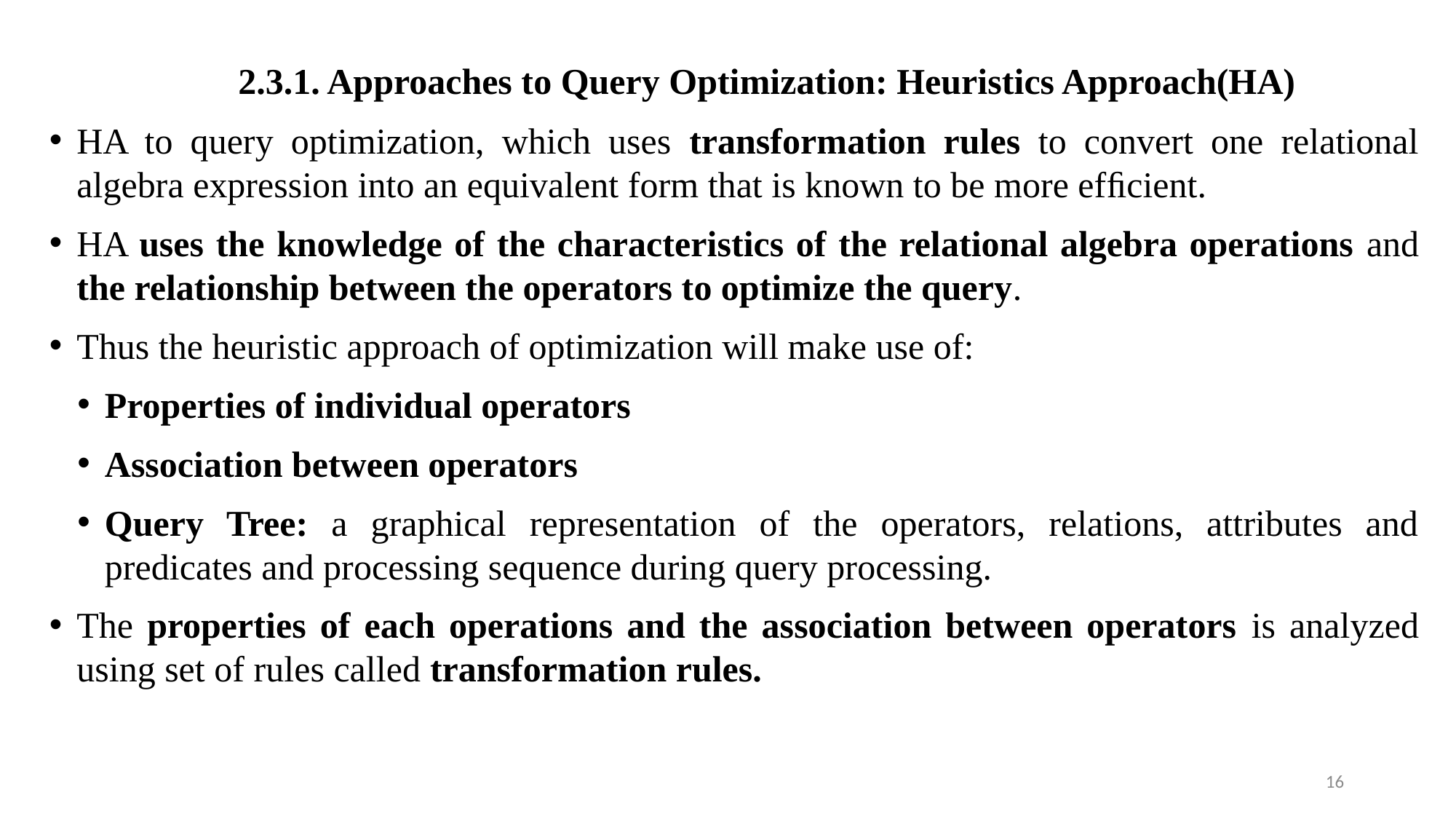

2.3.1. Approaches to Query Optimization: Heuristics Approach(HA)
HA to query optimization, which uses transformation rules to convert one relational algebra expression into an equivalent form that is known to be more efﬁcient.
HA uses the knowledge of the characteristics of the relational algebra operations and the relationship between the operators to optimize the query.
Thus the heuristic approach of optimization will make use of:
Properties of individual operators
Association between operators
Query Tree: a graphical representation of the operators, relations, attributes and predicates and processing sequence during query processing.
The properties of each operations and the association between operators is analyzed using set of rules called transformation rules.

16